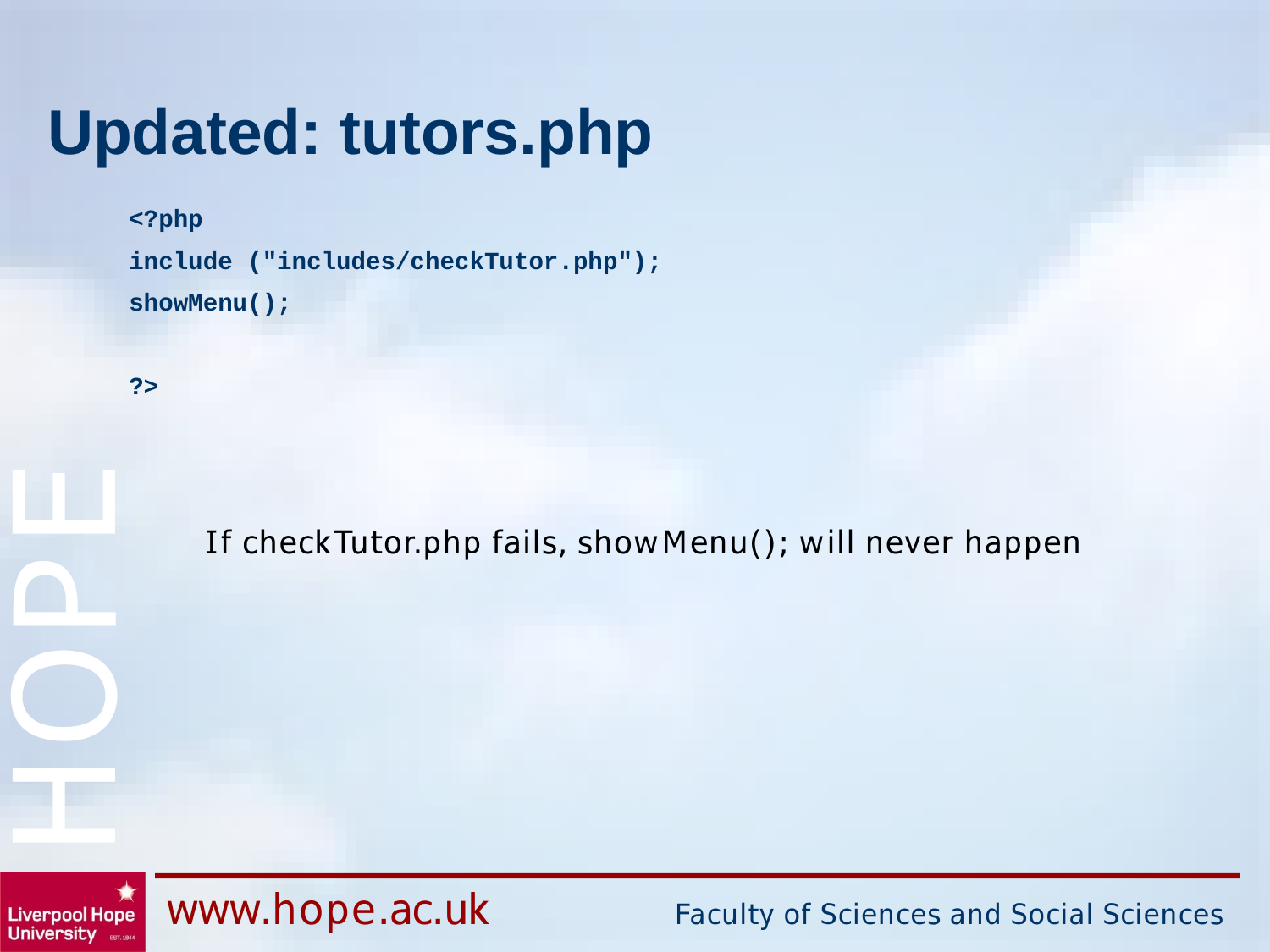

# Updated: tutors.php
<?php
include ("includes/checkTutor.php");
showMenu();

?>

If checkTutor.php fails, showMenu(); will never happen